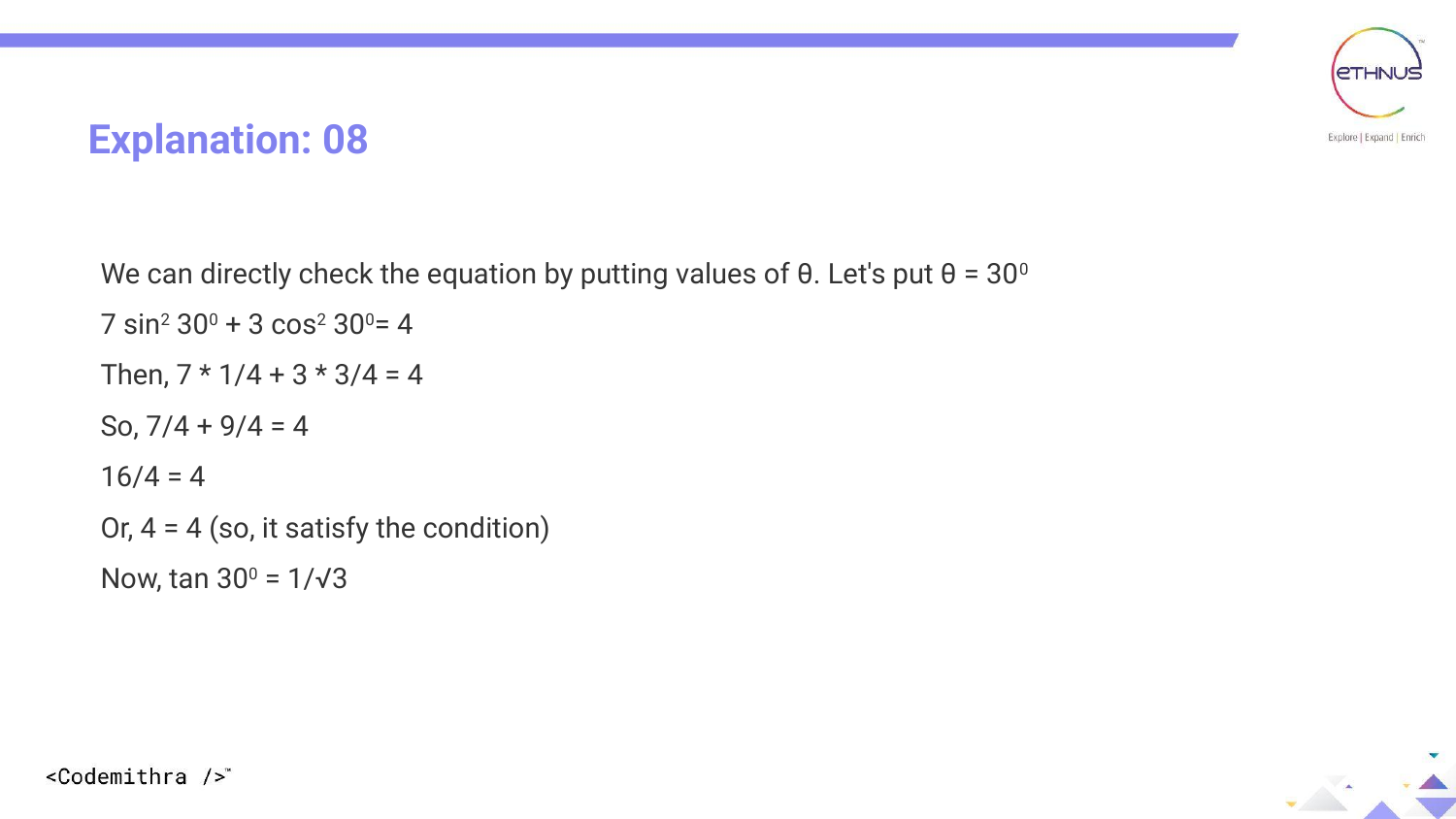

Explanation: 08

We can directly check the equation by putting values of θ. Let's put θ = 300
7 sin2 300 + 3 cos2 300= 4
Then, 7 * 1/4 + 3 * 3/4 = 4
So, 7/4 + 9/4 = 4
16/4 = 4
Or, 4 = 4 (so, it satisfy the condition)
Now, tan 300 = 1/√3